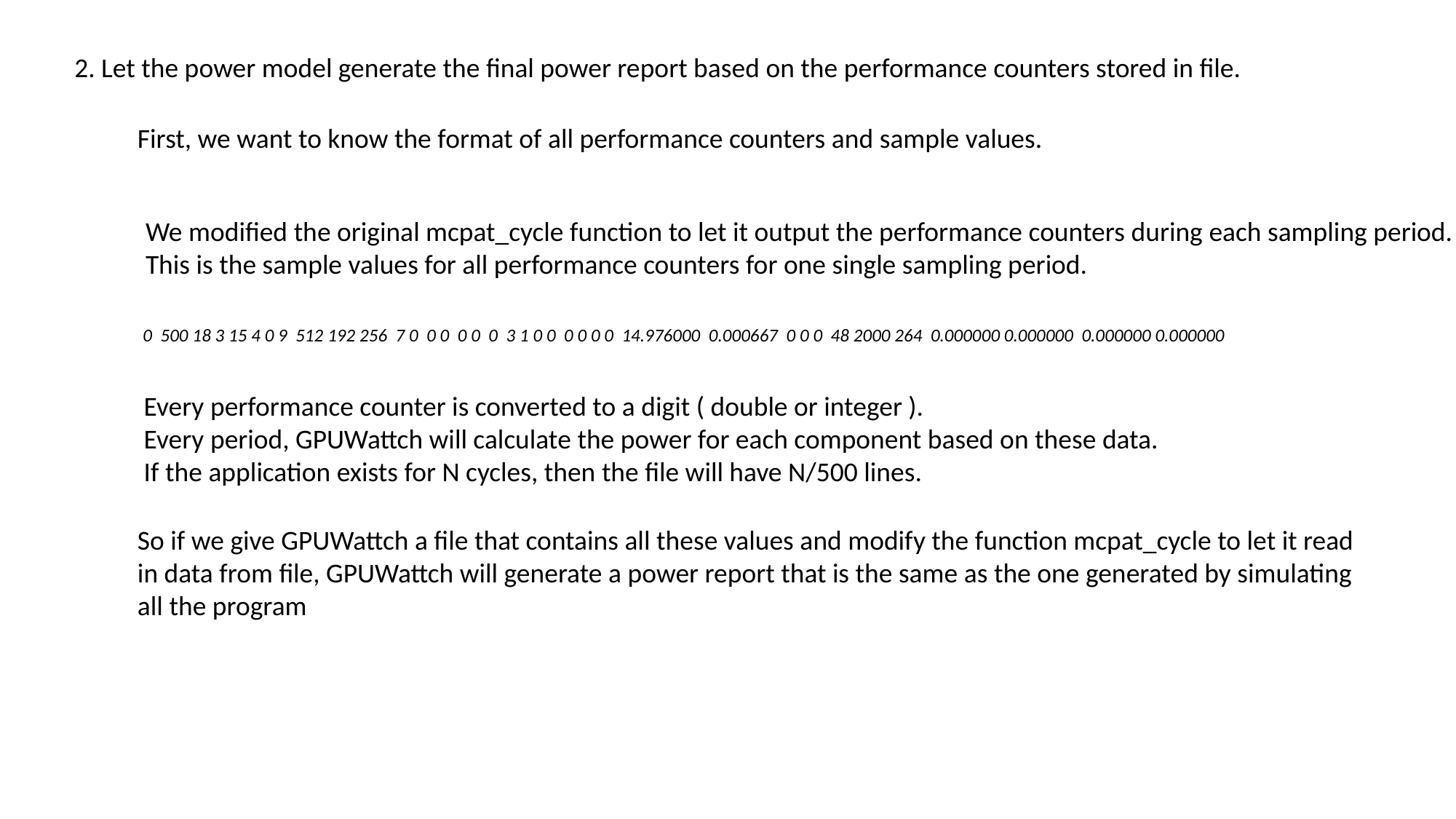

2. Let the power model generate the final power report based on the performance counters stored in file.
First, we want to know the format of all performance counters and sample values.
We modified the original mcpat_cycle function to let it output the performance counters during each sampling period.
This is the sample values for all performance counters for one single sampling period.
0  500 18 3 15 4 0 9  512 192 256  7 0  0 0  0 0  0  3 1 0 0  0 0 0 0  14.976000  0.000667  0 0 0  48 2000 264  0.000000 0.000000  0.000000 0.000000
Every performance counter is converted to a digit ( double or integer ).
Every period, GPUWattch will calculate the power for each component based on these data.
If the application exists for N cycles, then the file will have N/500 lines.
So if we give GPUWattch a file that contains all these values and modify the function mcpat_cycle to let it read in data from file, GPUWattch will generate a power report that is the same as the one generated by simulating all the program